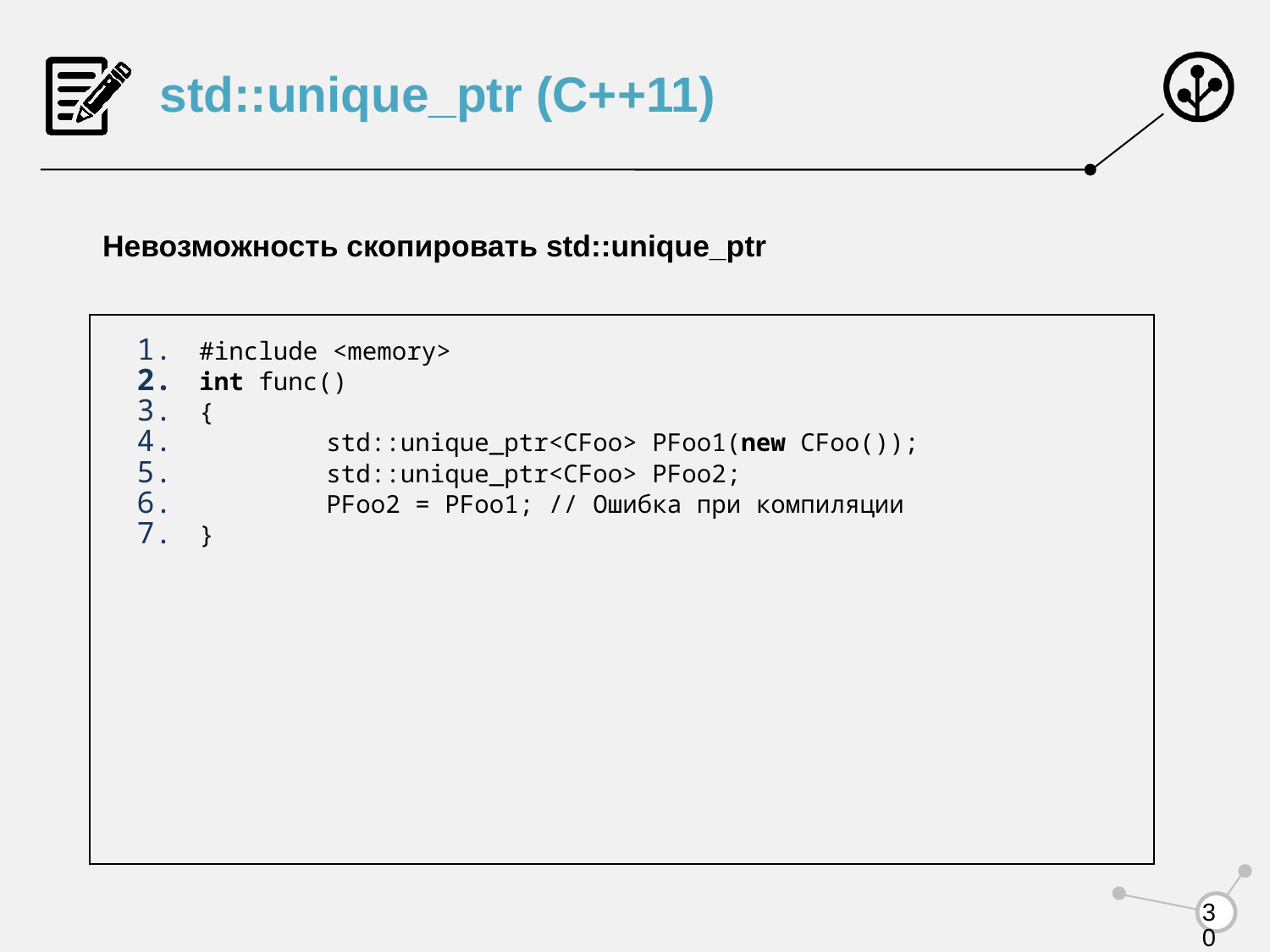

# std::unique_ptr (C++11)
Невозможность скопировать std::unique_ptr
#include <memory>
int func()
{
	std::unique_ptr<CFoo> PFoo1(new CFoo());
	std::unique_ptr<CFoo> PFoo2;
	PFoo2 = PFoo1; // Ошибка при компиляции
}

30